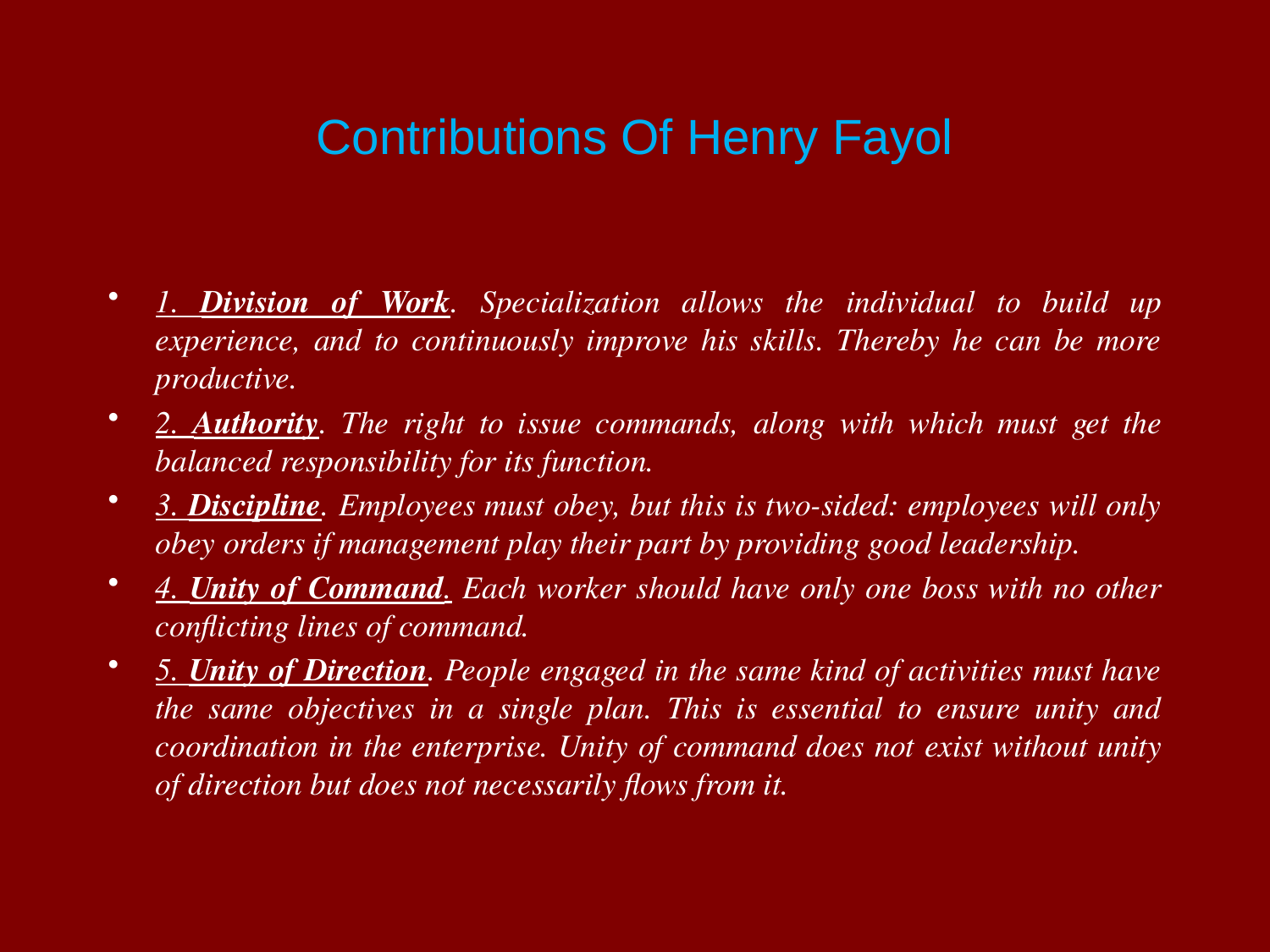

# Contributions Of Henry Fayol
1. Division of Work. Specialization allows the individual to build up experience, and to continuously improve his skills. Thereby he can be more productive.
2. Authority. The right to issue commands, along with which must get the balanced responsibility for its function.
3. Discipline. Employees must obey, but this is two-sided: employees will only obey orders if management play their part by providing good leadership.
4. Unity of Command. Each worker should have only one boss with no other conflicting lines of command.
5. Unity of Direction. People engaged in the same kind of activities must have the same objectives in a single plan. This is essential to ensure unity and coordination in the enterprise. Unity of command does not exist without unity of direction but does not necessarily flows from it.